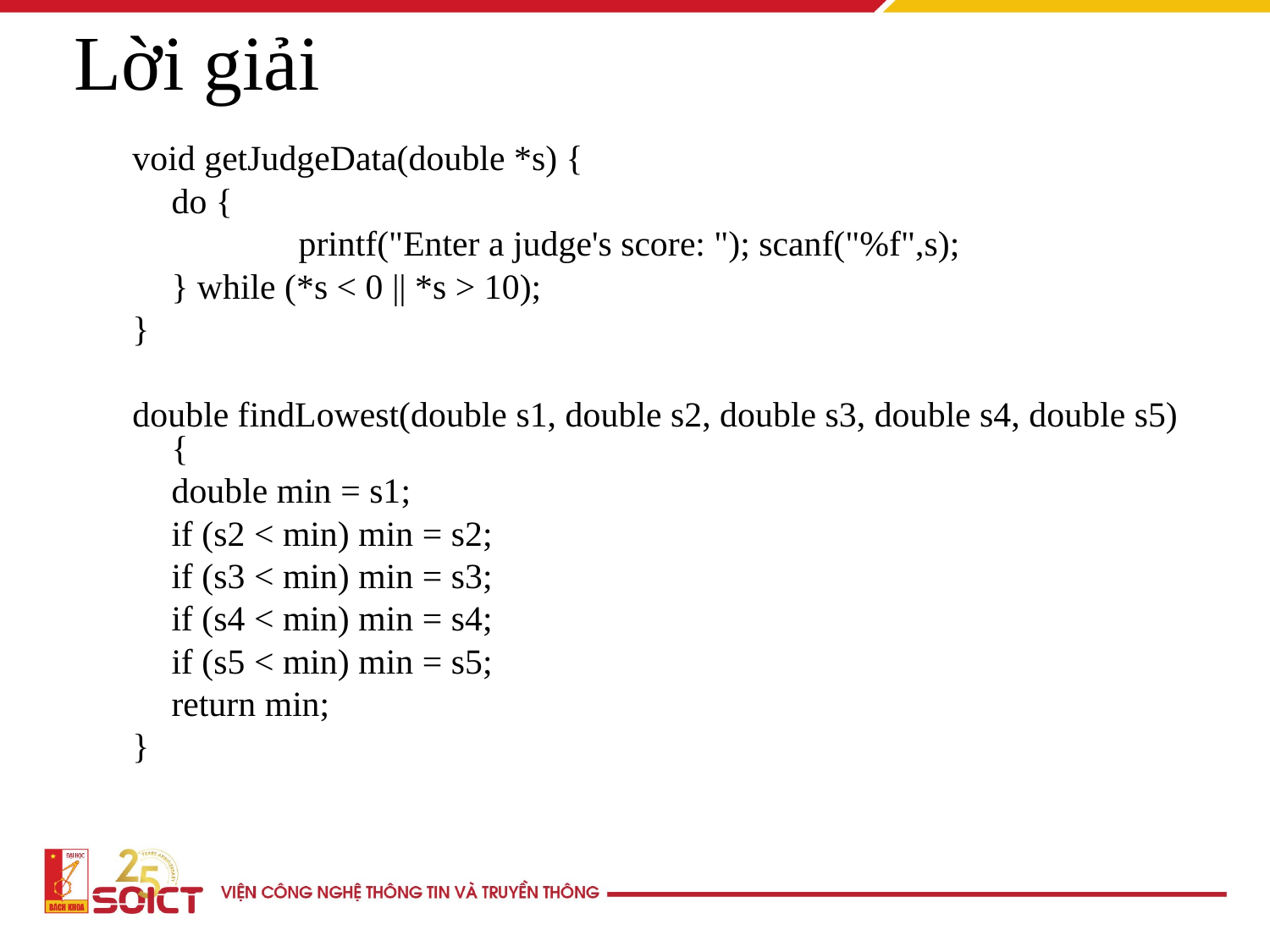

Lời giải
void getJudgeData(double *s) {
	do {
		printf("Enter a judge's score: "); scanf("%f",s);
	} while (*s < 0 || *s > 10);
}

double findLowest(double s1, double s2, double s3, double s4, double s5) {
	double min = s1;
	if (s2 < min) min = s2;
	if (s3 < min) min = s3;
	if (s4 < min) min = s4;
	if (s5 < min) min = s5;
	return min;
}